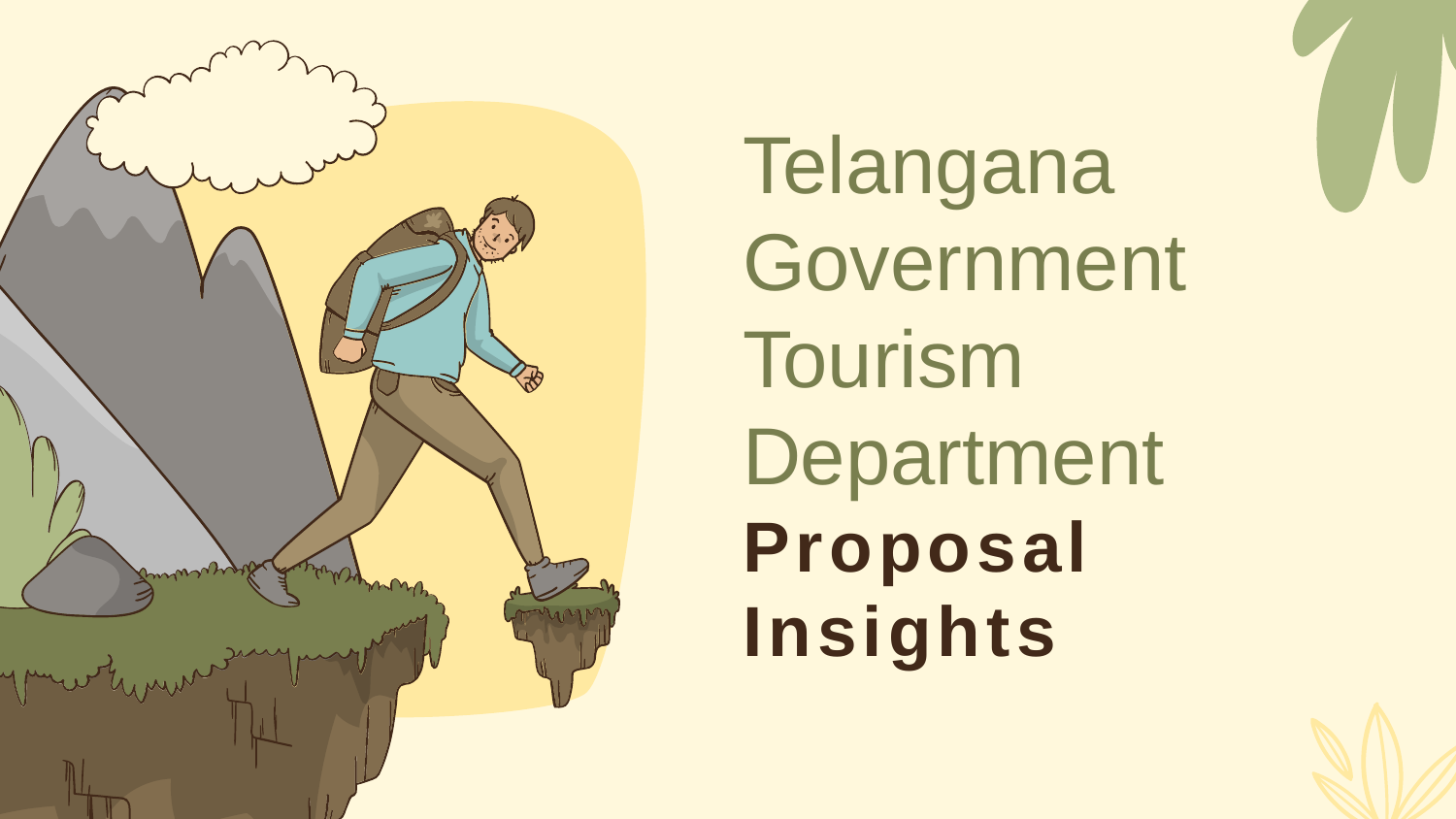

# Telangana Government Tourism Department Proposal Insights